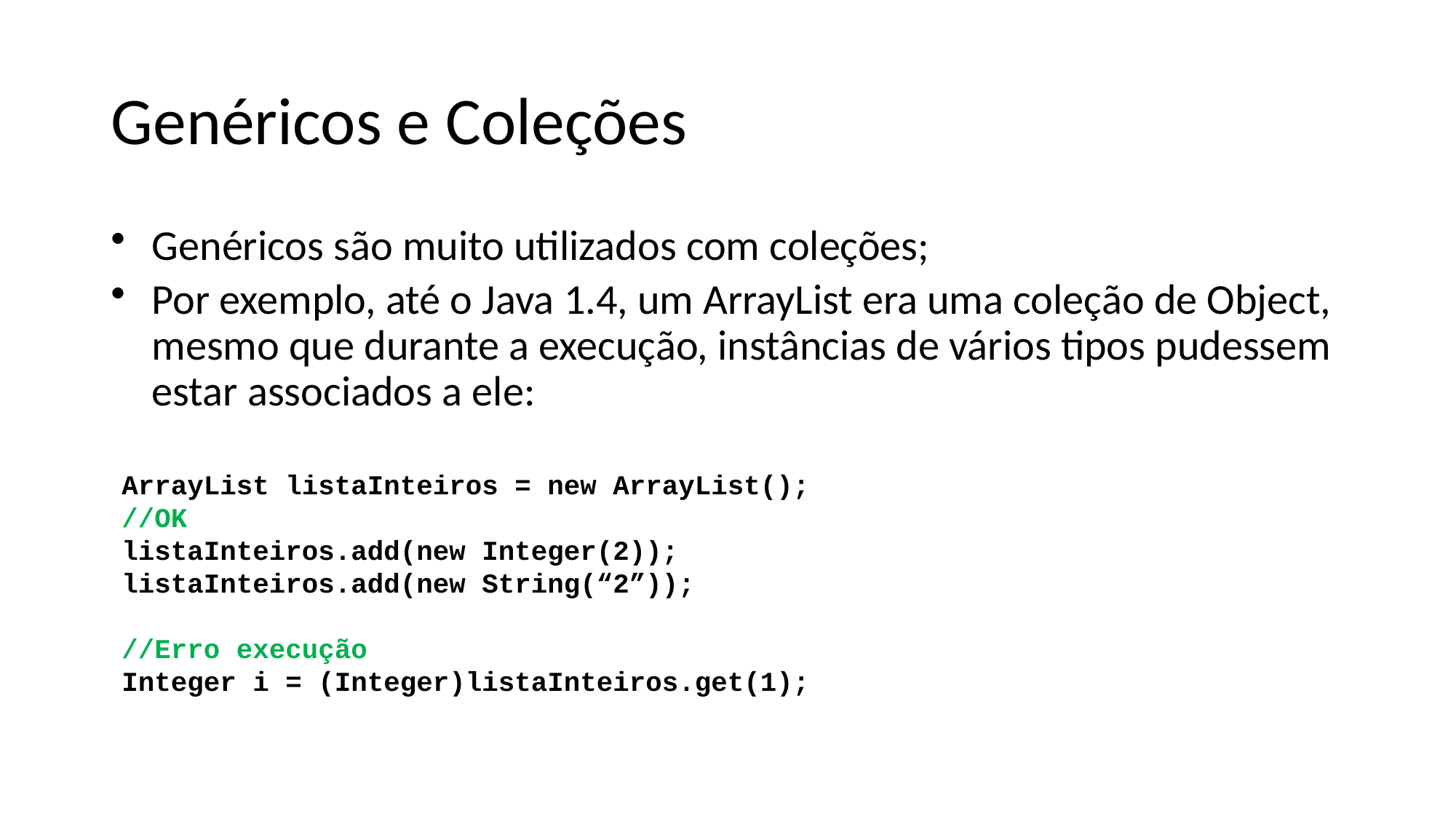

# Genéricos e Coleções
Genéricos são muito utilizados com coleções;
Por exemplo, até o Java 1.4, um ArrayList era uma coleção de Object, mesmo que durante a execução, instâncias de vários tipos pudessem estar associados a ele:

ArrayList listaInteiros = new ArrayList();
//OK
listaInteiros.add(new Integer(2));
listaInteiros.add(new String(“2”));

//Erro execução
Integer i = (Integer)listaInteiros.get(1);